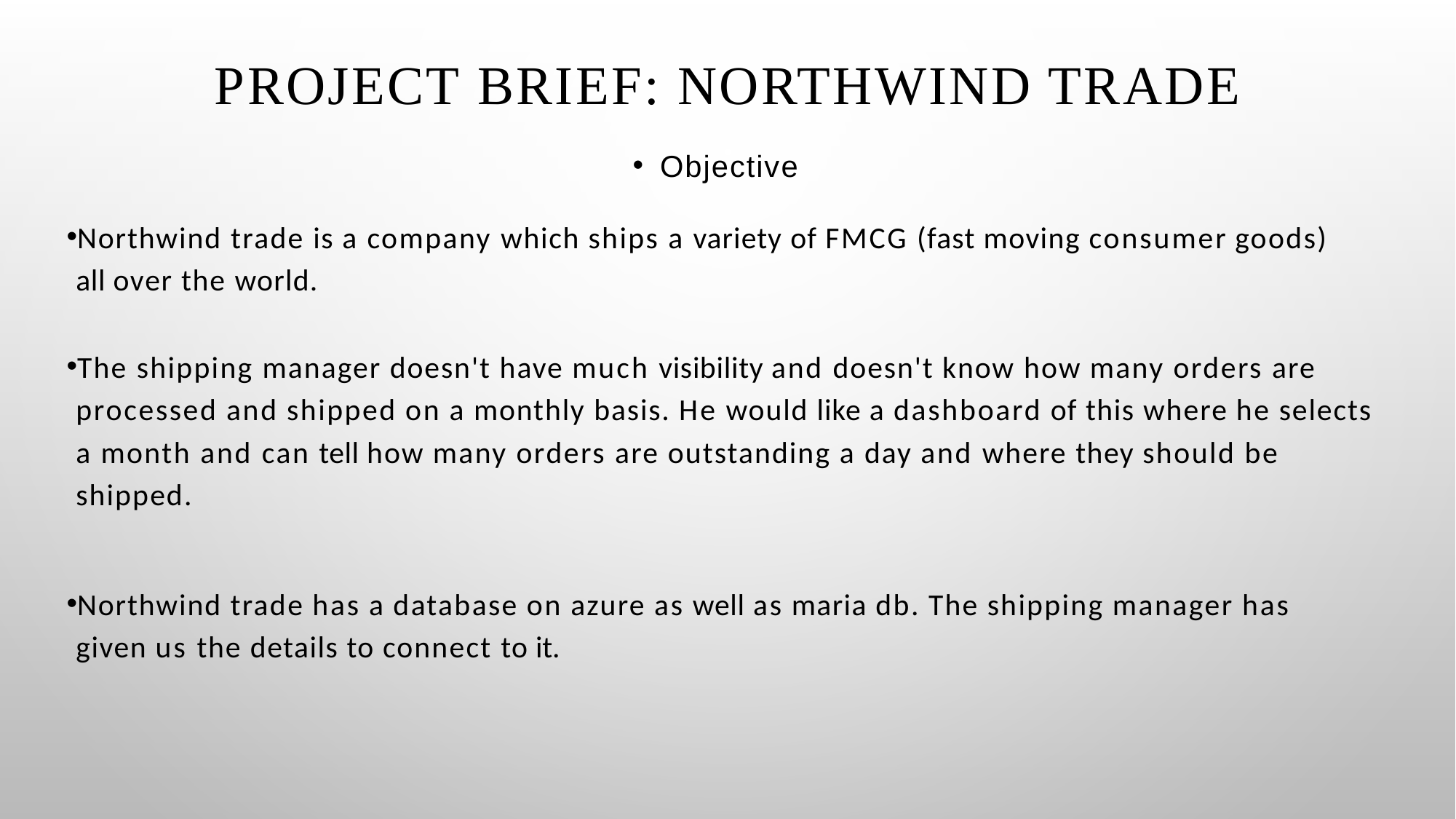

# Project Brief: Northwind Trade
Objective
Northwind trade is a company which ships a variety of FMCG (fast moving consumer goods)  all over the world.

The shipping manager doesn't have much visibility and doesn't know how many orders are  processed and shipped on a monthly basis. He would like a dashboard of this where he selects  a month and can tell how many orders are outstanding a day and where they should be  shipped.

Northwind trade has a database on azure as well as maria db. The shipping manager has  given us the details to connect to it.